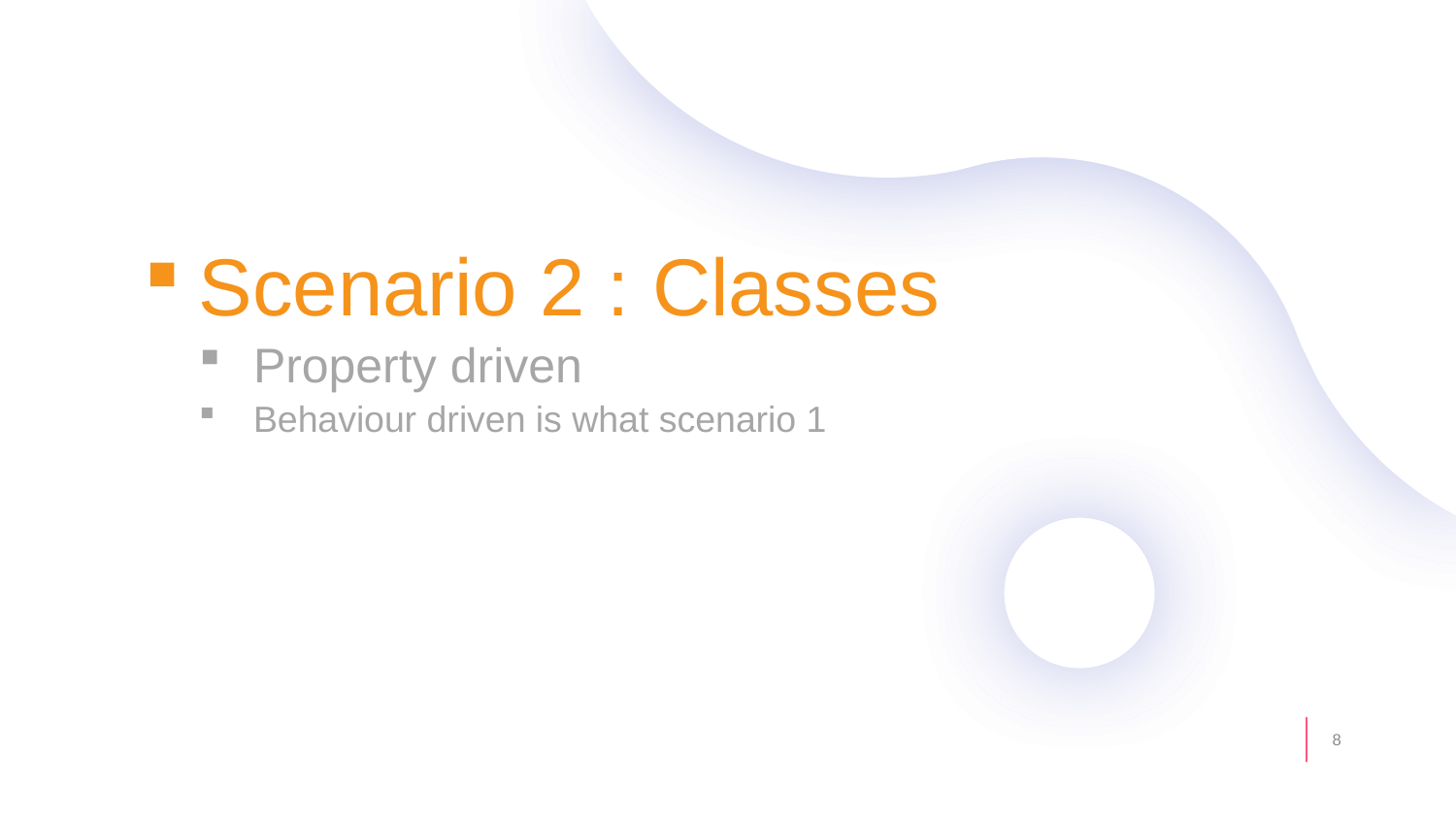

Scenario 2 : Classes
Property driven
Behaviour driven is what scenario 1

8